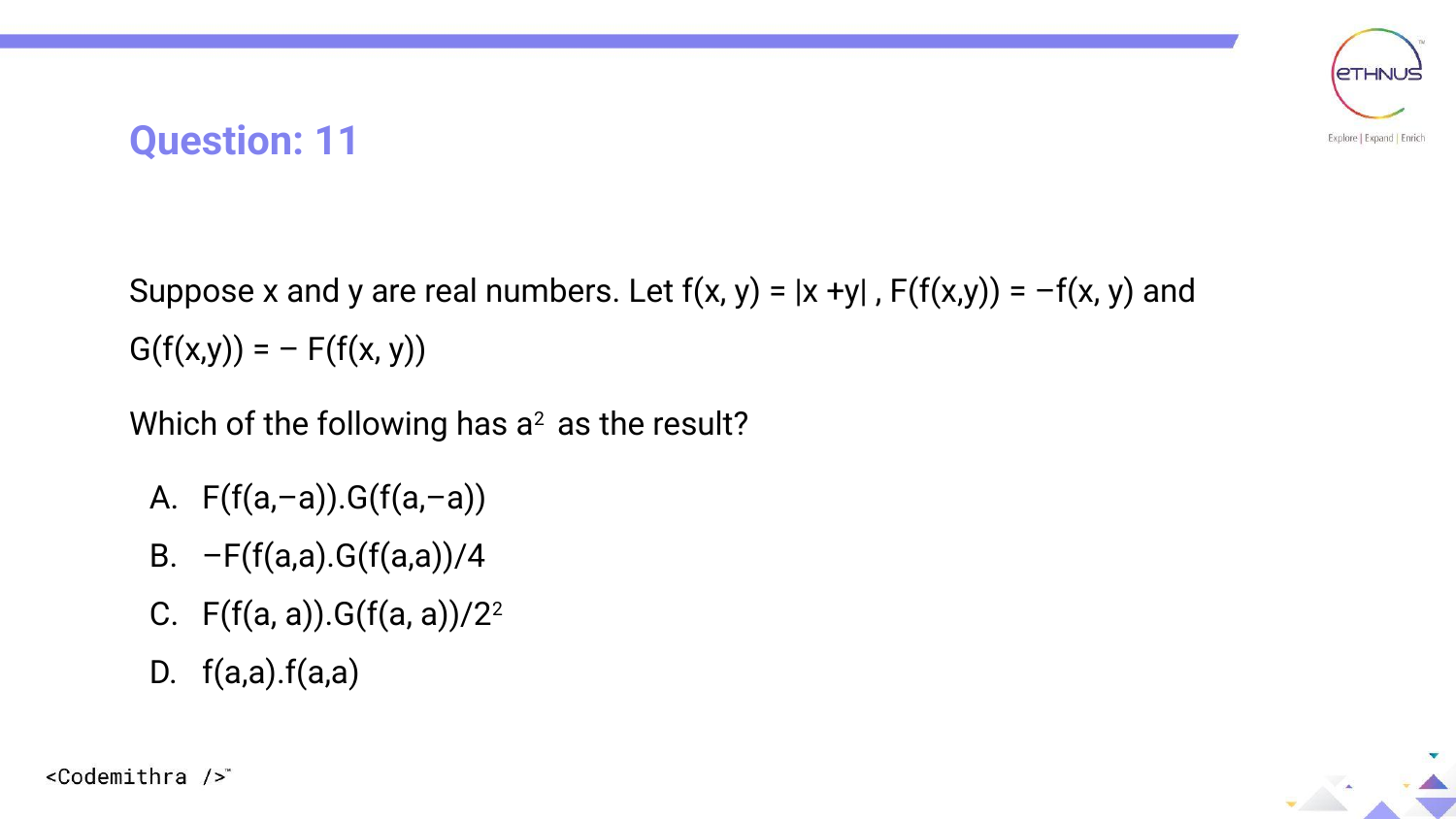

Question: 11
Suppose x and y are real numbers. Let f(x, y) = |x +y| , F(f(x,y)) = –f(x, y) and G(f(x,y)) = – F(f(x, y))
Which of the following has a2  as the result?
F(f(a,–a)).G(f(a,–a))
–F(f(a,a).G(f(a,a))/4
F(f(a, a)).G(f(a, a))/22
f(a,a).f(a,a)